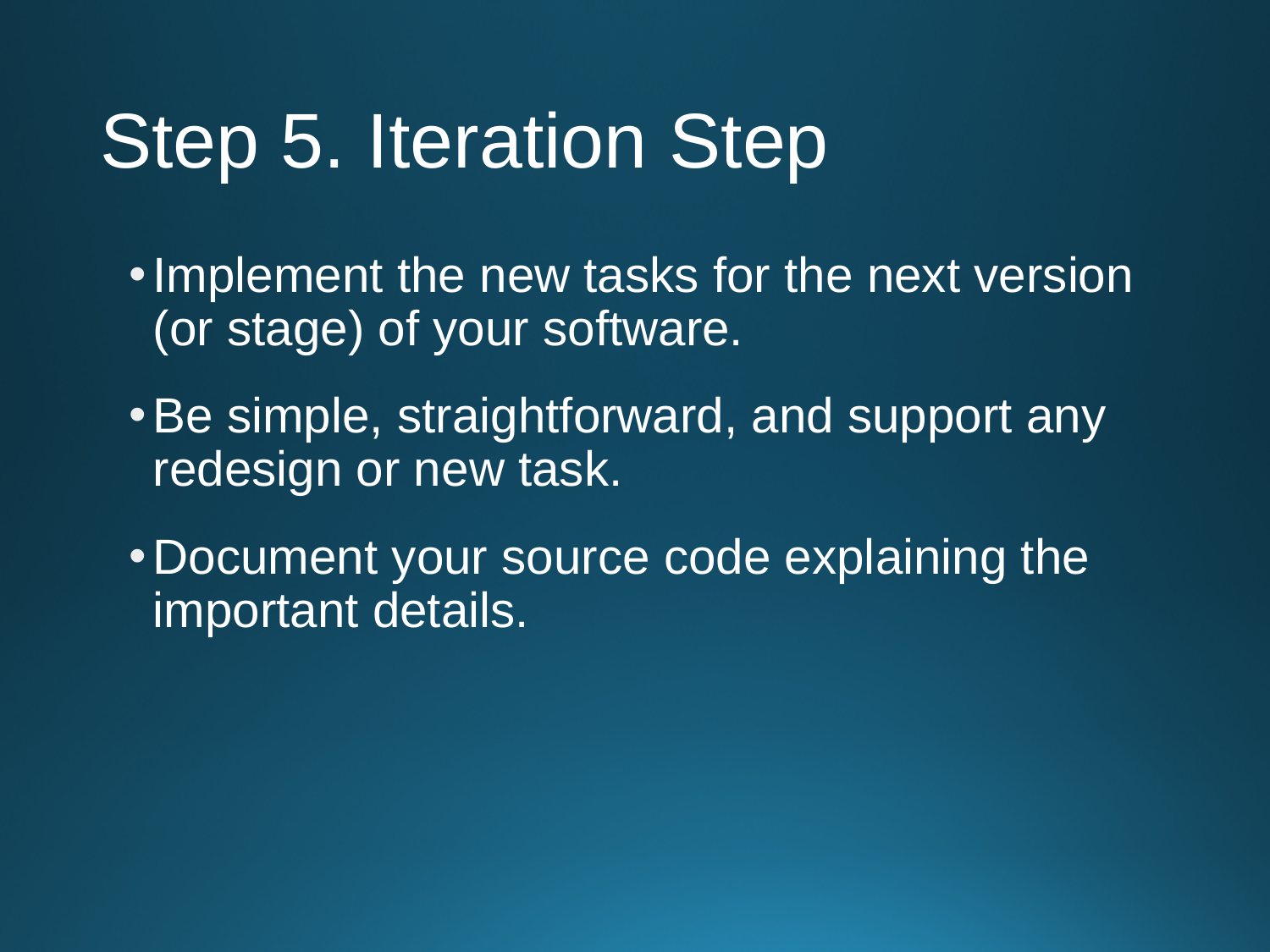

# Step 5. Iteration Step
Implement the new tasks for the next version (or stage) of your software.
Be simple, straightforward, and support any redesign or new task.
Document your source code explaining the important details.